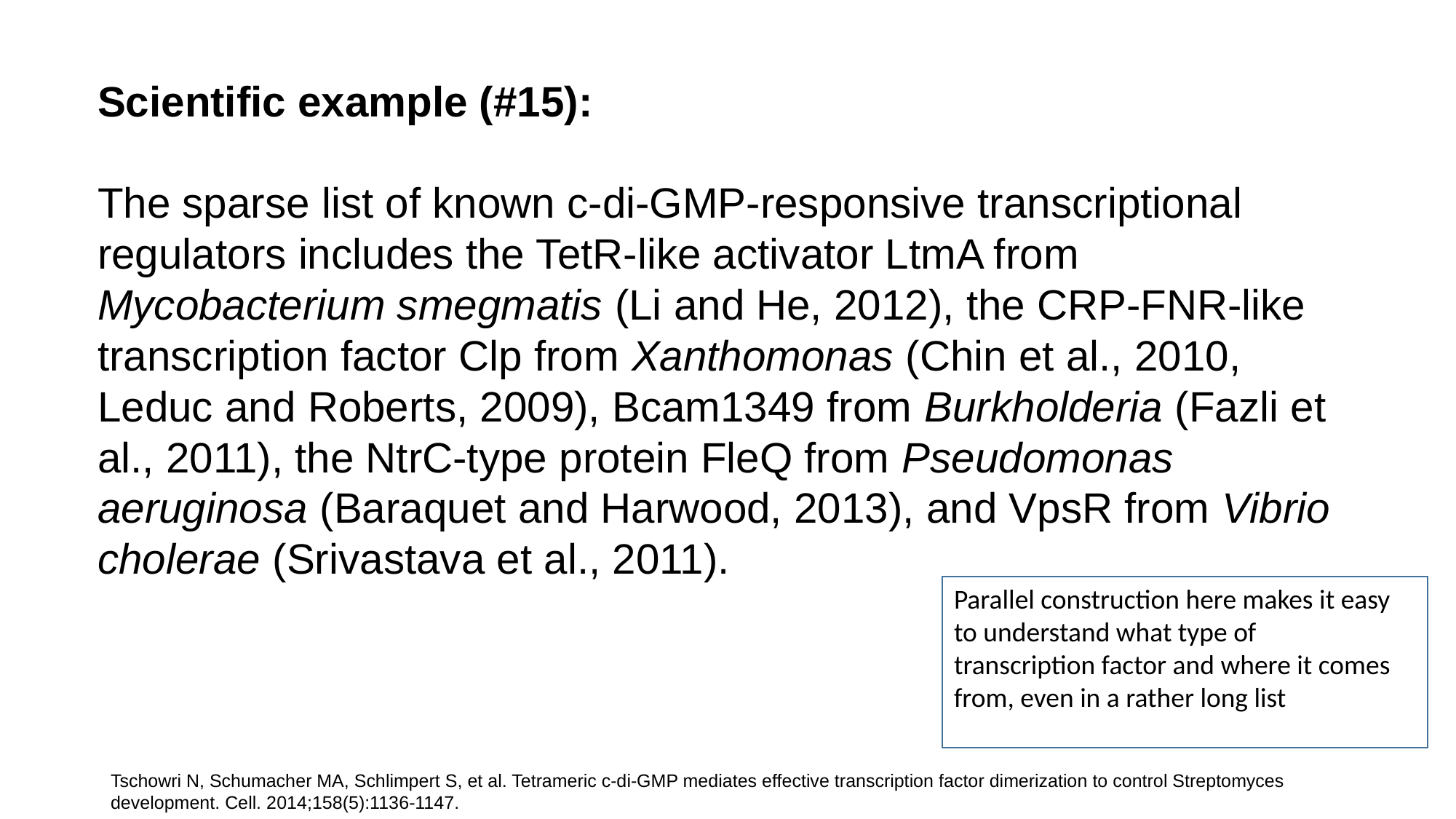

Scientific example (#15):
The sparse list of known c-di-GMP-responsive transcriptional regulators includes the TetR-like activator LtmA from Mycobacterium smegmatis (Li and He, 2012), the CRP-FNR-like transcription factor Clp from Xanthomonas (Chin et al., 2010, Leduc and Roberts, 2009), Bcam1349 from Burkholderia (Fazli et al., 2011), the NtrC-type protein FleQ from Pseudomonas aeruginosa (Baraquet and Harwood, 2013), and VpsR from Vibrio cholerae (Srivastava et al., 2011).
Parallel construction here makes it easy to understand what type of transcription factor and where it comes from, even in a rather long list

Tschowri N, Schumacher MA, Schlimpert S, et al. Tetrameric c-di-GMP mediates effective transcription factor dimerization to control Streptomyces development. Cell. 2014;158(5):1136-1147.